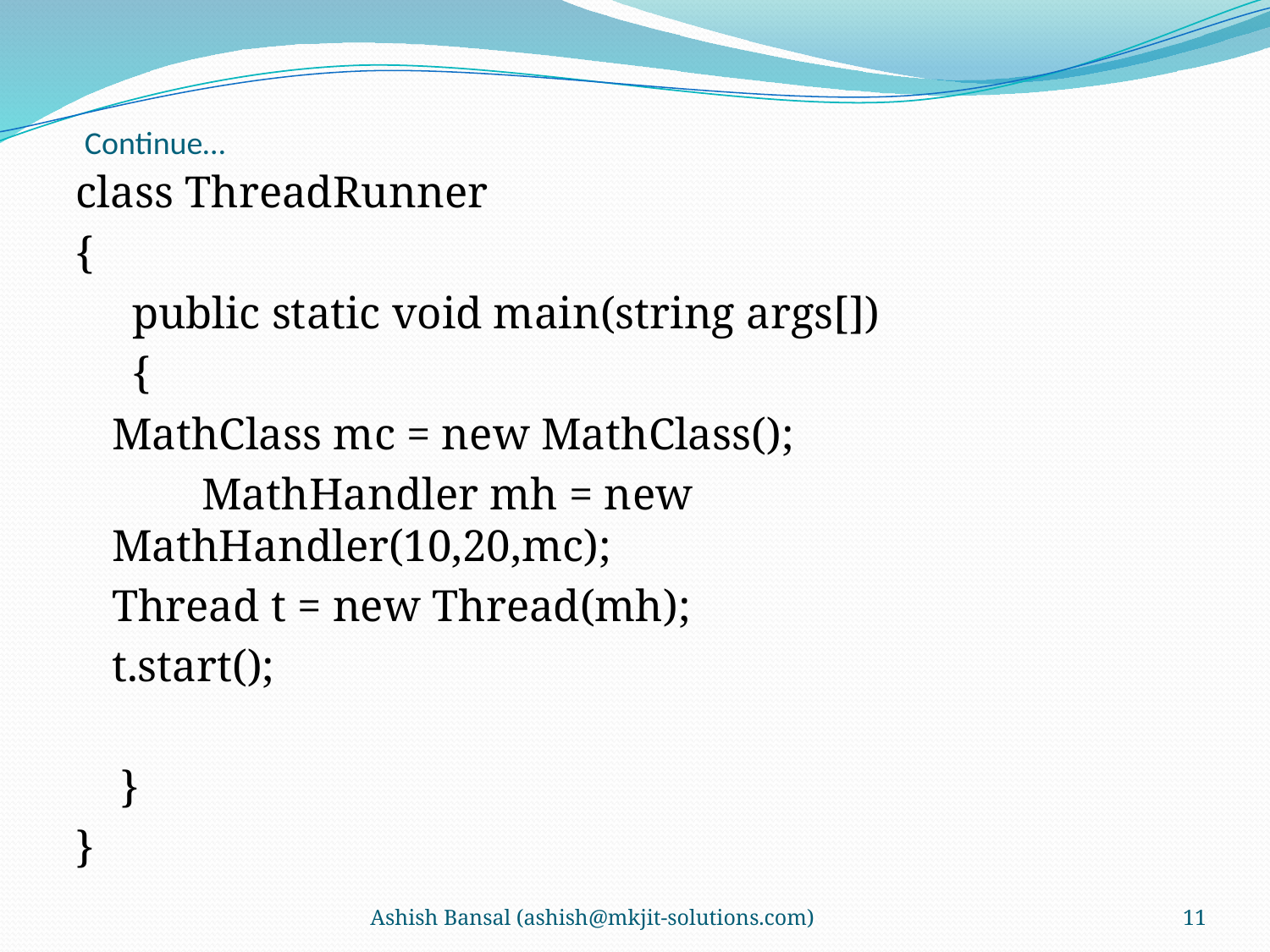

# Continue…
class ThreadRunner
{
     public static void main(string args[])
     {
		MathClass mc = new MathClass();
	        MathHandler mh = new MathHandler(10,20,mc);
		Thread t = new Thread(mh);
		t.start();

    }
}
Ashish Bansal (ashish@mkjit-solutions.com)
11